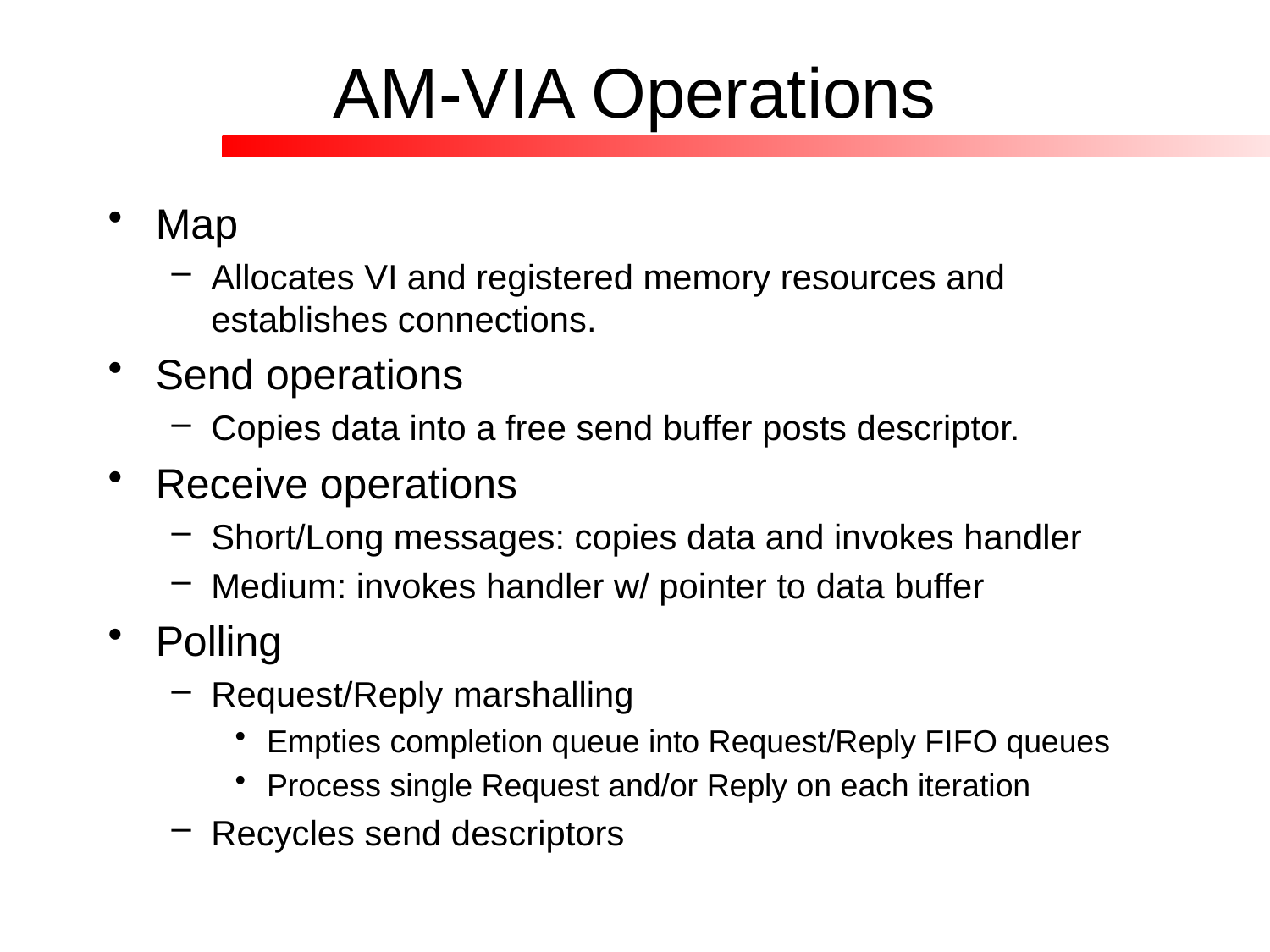

# AM-VIA Operations
Map
Allocates VI and registered memory resources and establishes connections.
Send operations
Copies data into a free send buffer posts descriptor.
Receive operations
Short/Long messages: copies data and invokes handler
Medium: invokes handler w/ pointer to data buffer
Polling
Request/Reply marshalling
Empties completion queue into Request/Reply FIFO queues
Process single Request and/or Reply on each iteration
Recycles send descriptors